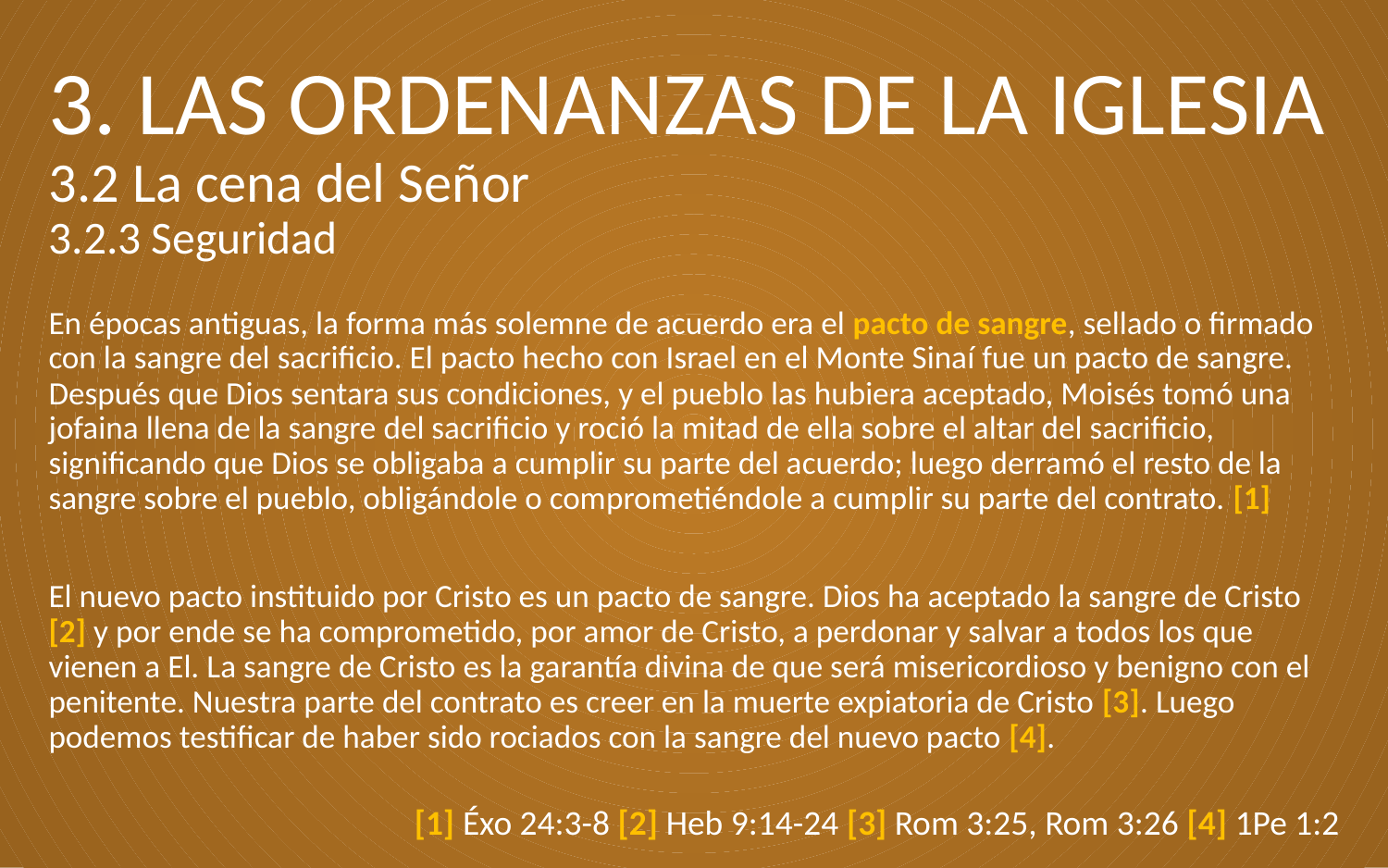

# 3. LAS ORDENANZAS DE LA IGLESIA 3.2 La cena del Señor 3.2.3 Seguridad
En épocas antiguas, la forma más solemne de acuerdo era el pacto de sangre, sellado o firmado con la sangre del sacrificio. El pacto hecho con Israel en el Monte Sinaí fue un pacto de sangre. Después que Dios sentara sus condiciones, y el pueblo las hubiera aceptado, Moisés tomó una jofaina llena de la sangre del sacrificio y roció la mitad de ella sobre el altar del sacrificio, significando que Dios se obligaba a cumplir su parte del acuerdo; luego derramó el resto de la sangre sobre el pueblo, obligándole o comprometiéndole a cumplir su parte del contrato. [1]

El nuevo pacto instituido por Cristo es un pacto de sangre. Dios ha aceptado la sangre de Cristo [2] y por ende se ha comprometido, por amor de Cristo, a perdonar y salvar a todos los que vienen a El. La sangre de Cristo es la garantía divina de que será misericordioso y benigno con el penitente. Nuestra parte del contrato es creer en la muerte expiatoria de Cristo [3]. Luego podemos testificar de haber sido rociados con la sangre del nuevo pacto [4].
[1] Éxo 24:3-8 [2] Heb 9:14-24 [3] Rom 3:25, Rom 3:26 [4] 1Pe 1:2